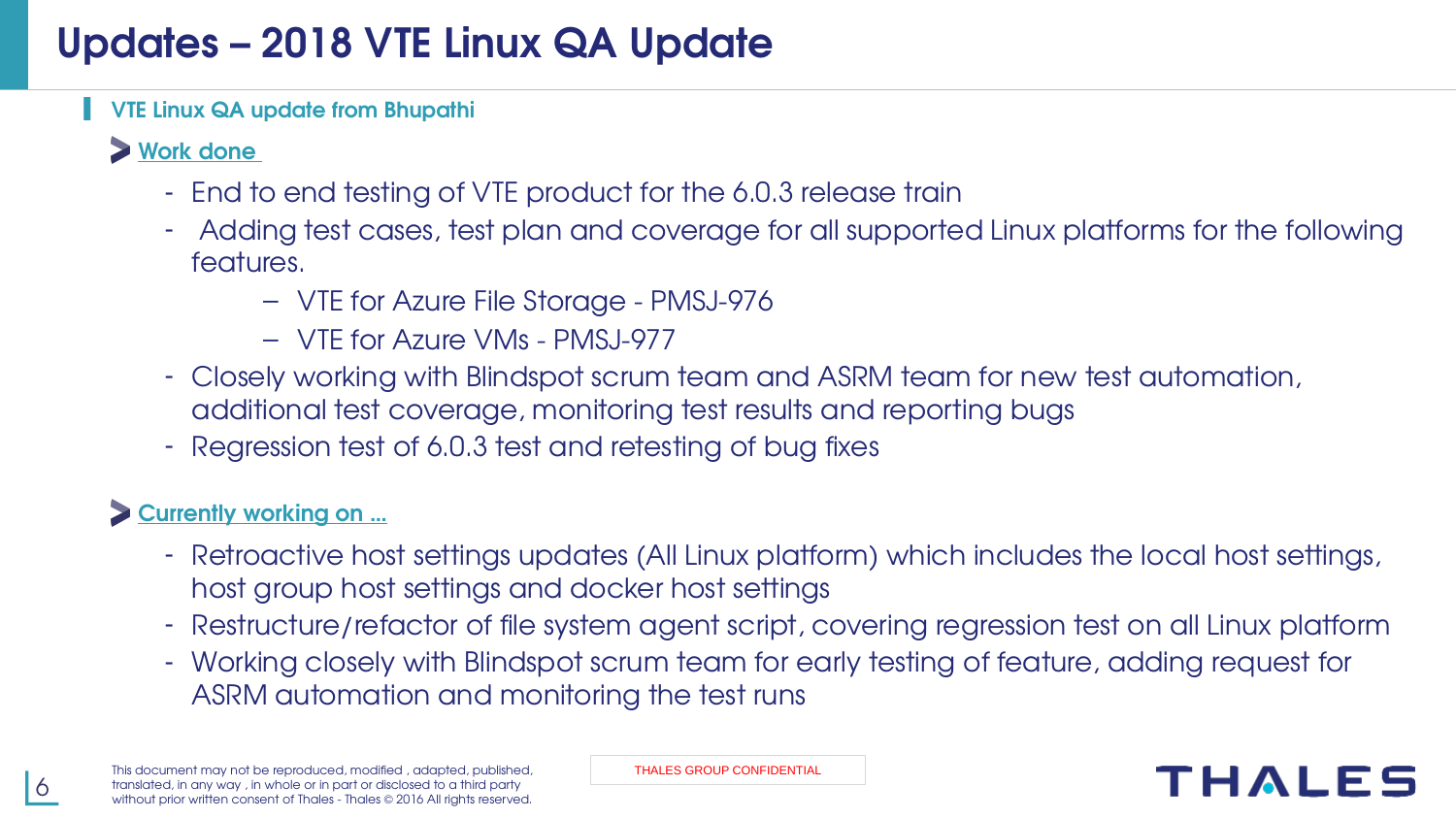

# Updates – 2018 VTE Linux QA Update
VTE Linux QA update from Bhupathi
Work done
End to end testing of VTE product for the 6.0.3 release train
 Adding test cases, test plan and coverage for all supported Linux platforms for the following features.
VTE for Azure File Storage - PMSJ-976
VTE for Azure VMs - PMSJ-977
Closely working with Blindspot scrum team and ASRM team for new test automation, additional test coverage, monitoring test results and reporting bugs
Regression test of 6.0.3 test and retesting of bug fixes

Currently working on …
Retroactive host settings updates (All Linux platform) which includes the local host settings, host group host settings and docker host settings
Restructure/refactor of file system agent script, covering regression test on all Linux platform
Working closely with Blindspot scrum team for early testing of feature, adding request for ASRM automation and monitoring the test runs